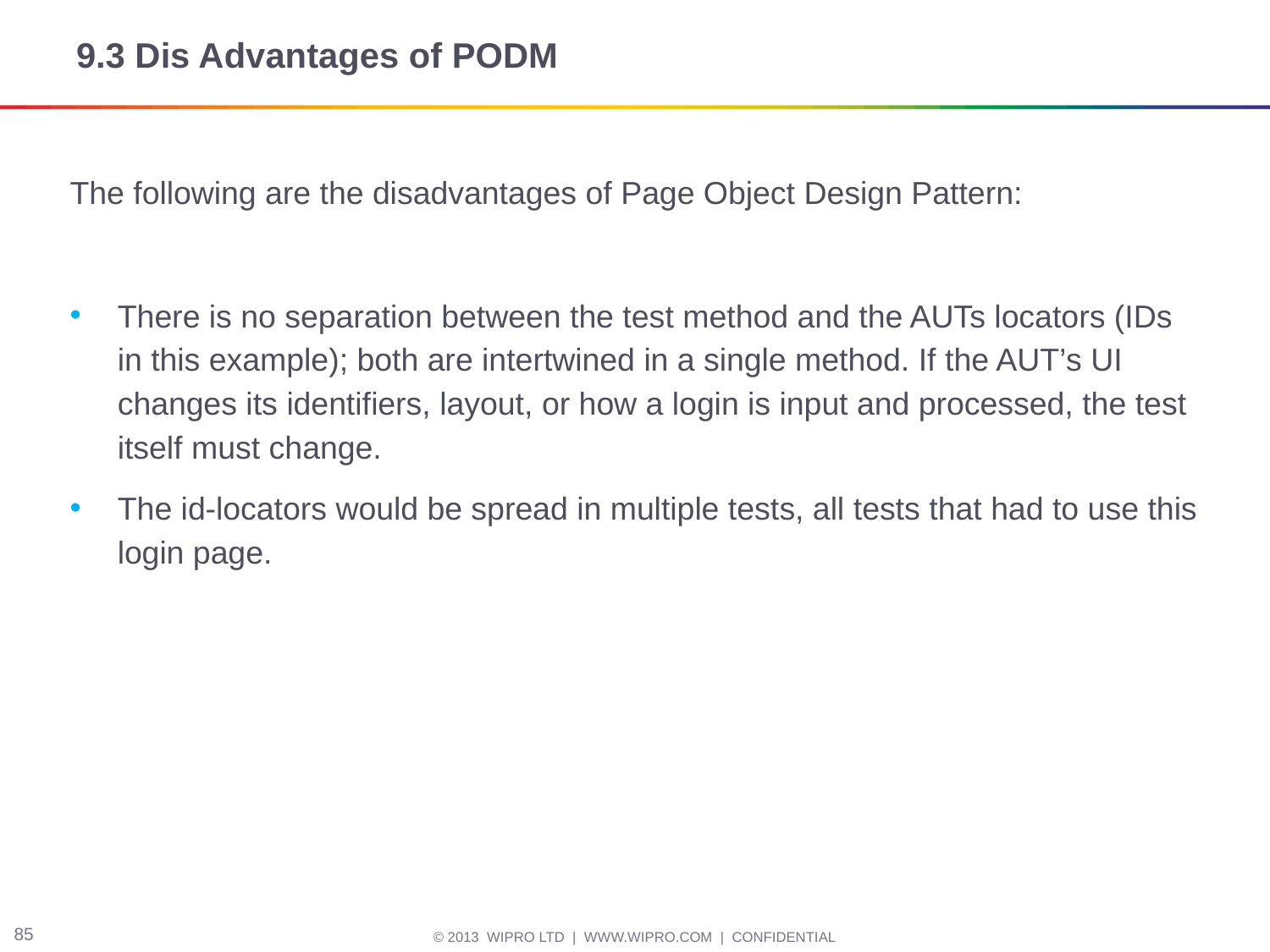

# 9.3 Dis Advantages of PODM
The following are the disadvantages of Page Object Design Pattern:

There is no separation between the test method and the AUTs locators (IDs in this example); both are intertwined in a single method. If the AUT’s UI changes its identifiers, layout, or how a login is input and processed, the test itself must change.
The id-locators would be spread in multiple tests, all tests that had to use this login page.